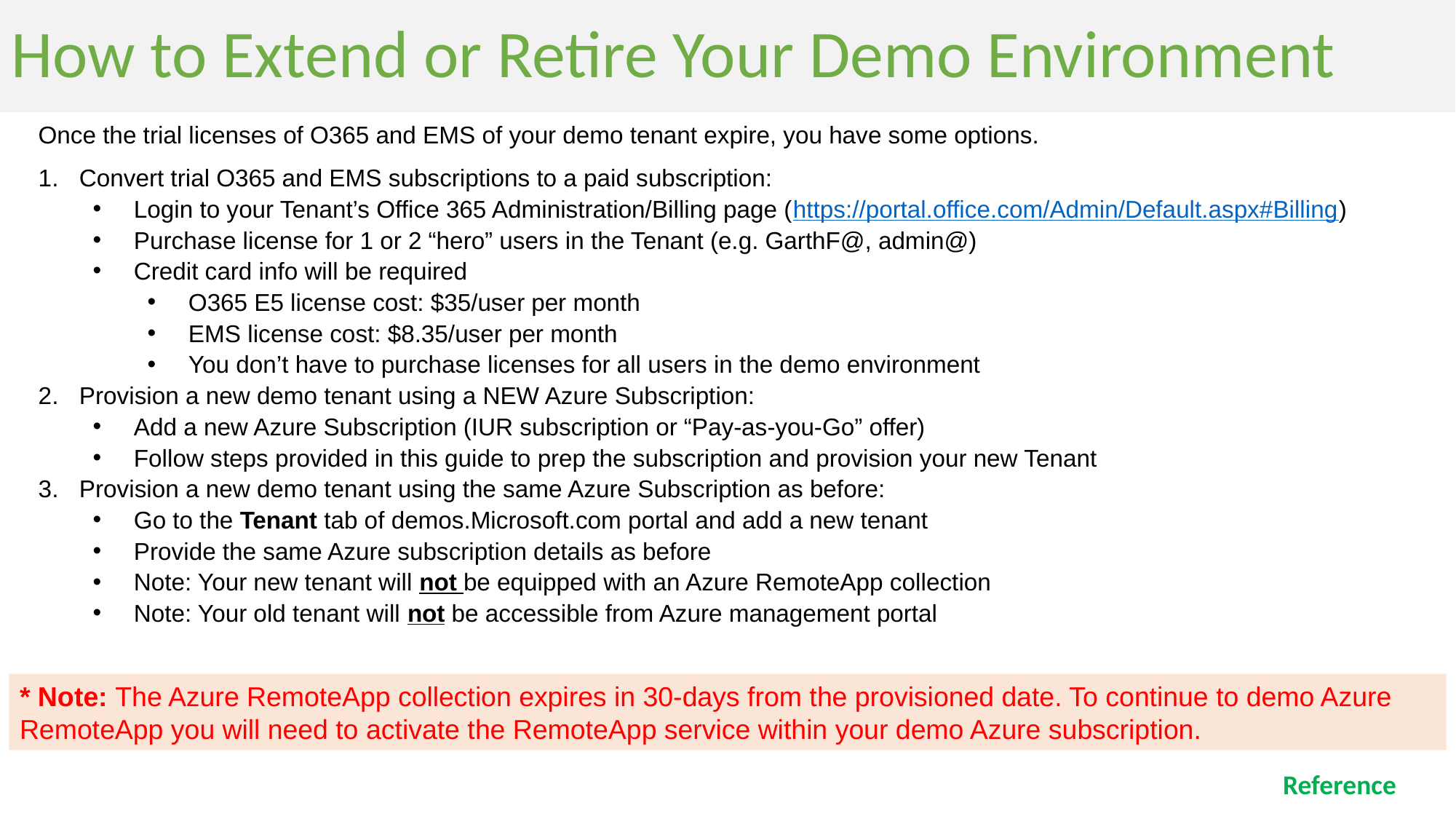

# How to Extend or Retire Your Demo Environment
Once the trial licenses of O365 and EMS of your demo tenant expire, you have some options.
Convert trial O365 and EMS subscriptions to a paid subscription:
Login to your Tenant’s Office 365 Administration/Billing page (https://portal.office.com/Admin/Default.aspx#Billing)
Purchase license for 1 or 2 “hero” users in the Tenant (e.g. GarthF@, admin@)
Credit card info will be required
O365 E5 license cost: $35/user per month
EMS license cost: $8.35/user per month
You don’t have to purchase licenses for all users in the demo environment
Provision a new demo tenant using a NEW Azure Subscription:
Add a new Azure Subscription (IUR subscription or “Pay-as-you-Go” offer)
Follow steps provided in this guide to prep the subscription and provision your new Tenant
Provision a new demo tenant using the same Azure Subscription as before:
Go to the Tenant tab of demos.Microsoft.com portal and add a new tenant
Provide the same Azure subscription details as before
Note: Your new tenant will not be equipped with an Azure RemoteApp collection
Note: Your old tenant will not be accessible from Azure management portal
* Note: The Azure RemoteApp collection expires in 30-days from the provisioned date. To continue to demo Azure RemoteApp you will need to activate the RemoteApp service within your demo Azure subscription.
Reference